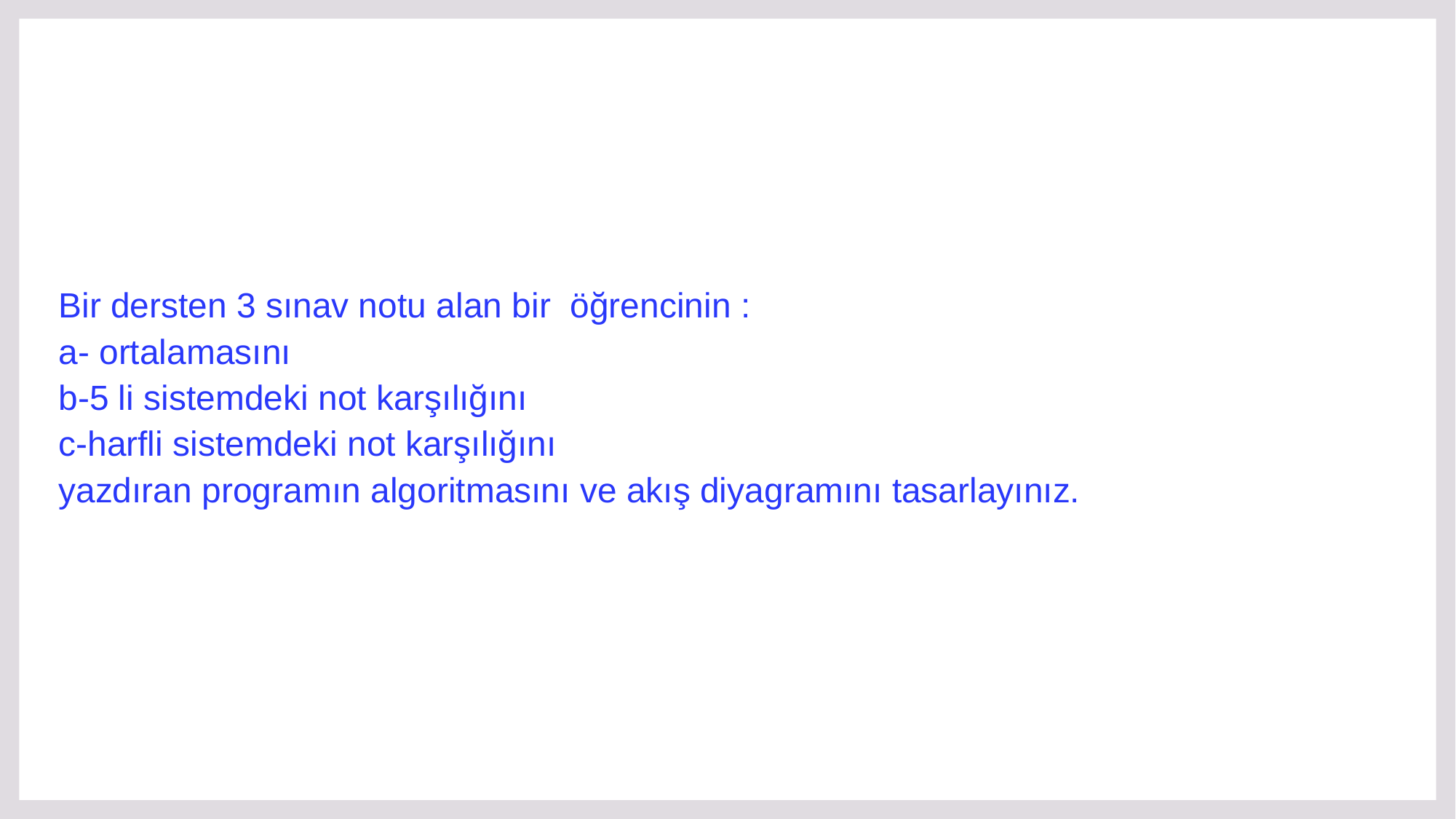

# Bir dersten 3 sınav notu alan bir  öğrencinin : a- ortalamasını b-5 li sistemdeki not karşılığını c-harfli sistemdeki not karşılığını yazdıran programın algoritmasını ve akış diyagramını tasarlayınız.